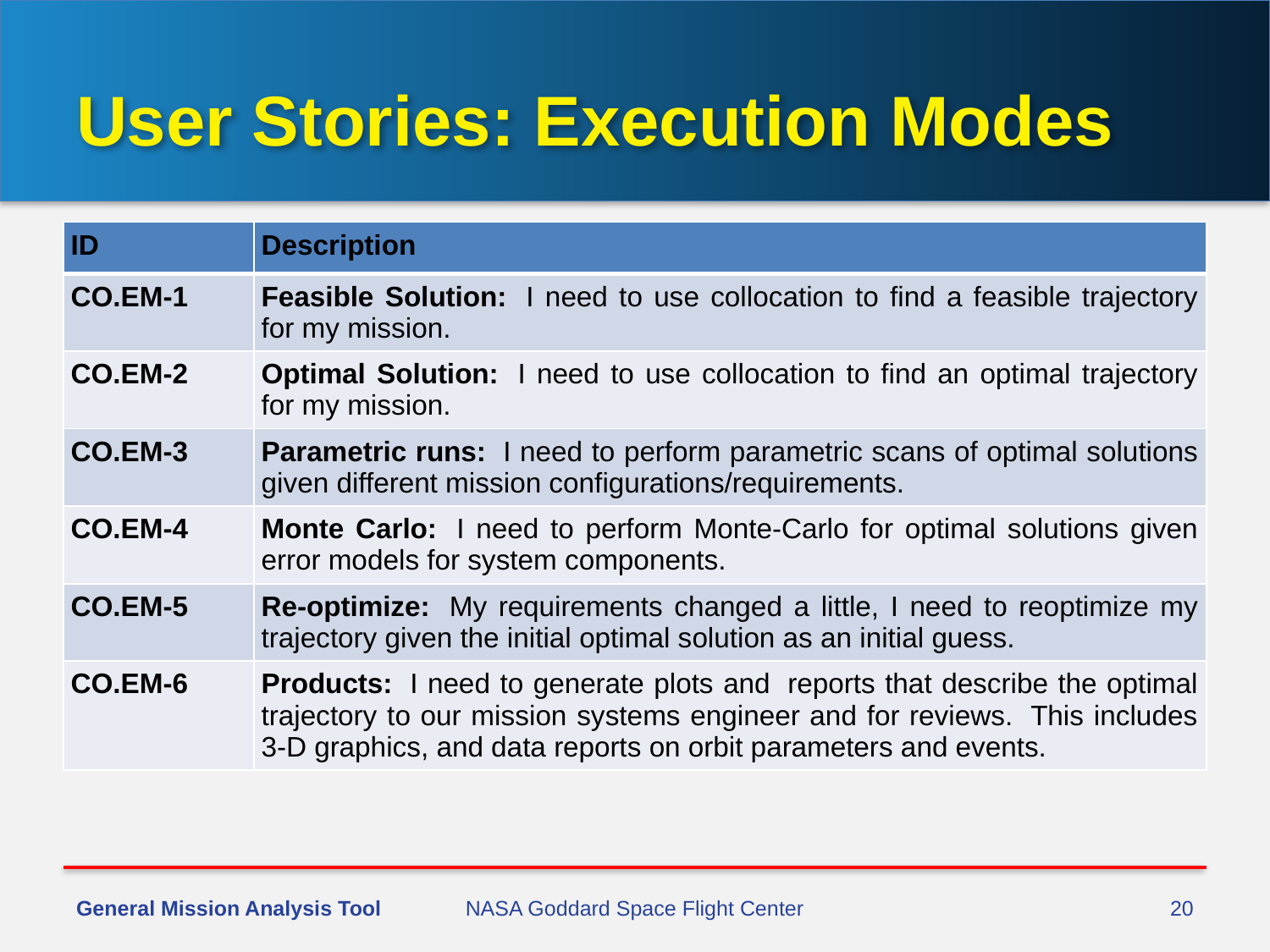

# User Stories: Execution Modes
| ID | Description |
| --- | --- |
| CO.EM-1 | Feasible Solution:  I need to use collocation to find a feasible trajectory for my mission. |
| CO.EM-2 | Optimal Solution:  I need to use collocation to find an optimal trajectory for my mission. |
| CO.EM-3 | Parametric runs:  I need to perform parametric scans of optimal solutions given different mission configurations/requirements. |
| CO.EM-4 | Monte Carlo:  I need to perform Monte-Carlo for optimal solutions given error models for system components. |
| CO.EM-5 | Re-optimize:  My requirements changed a little, I need to reoptimize my trajectory given the initial optimal solution as an initial guess. |
| CO.EM-6 | Products:  I need to generate plots and  reports that describe the optimal trajectory to our mission systems engineer and for reviews.  This includes 3-D graphics, and data reports on orbit parameters and events. |
General Mission Analysis Tool
NASA Goddard Space Flight Center
20